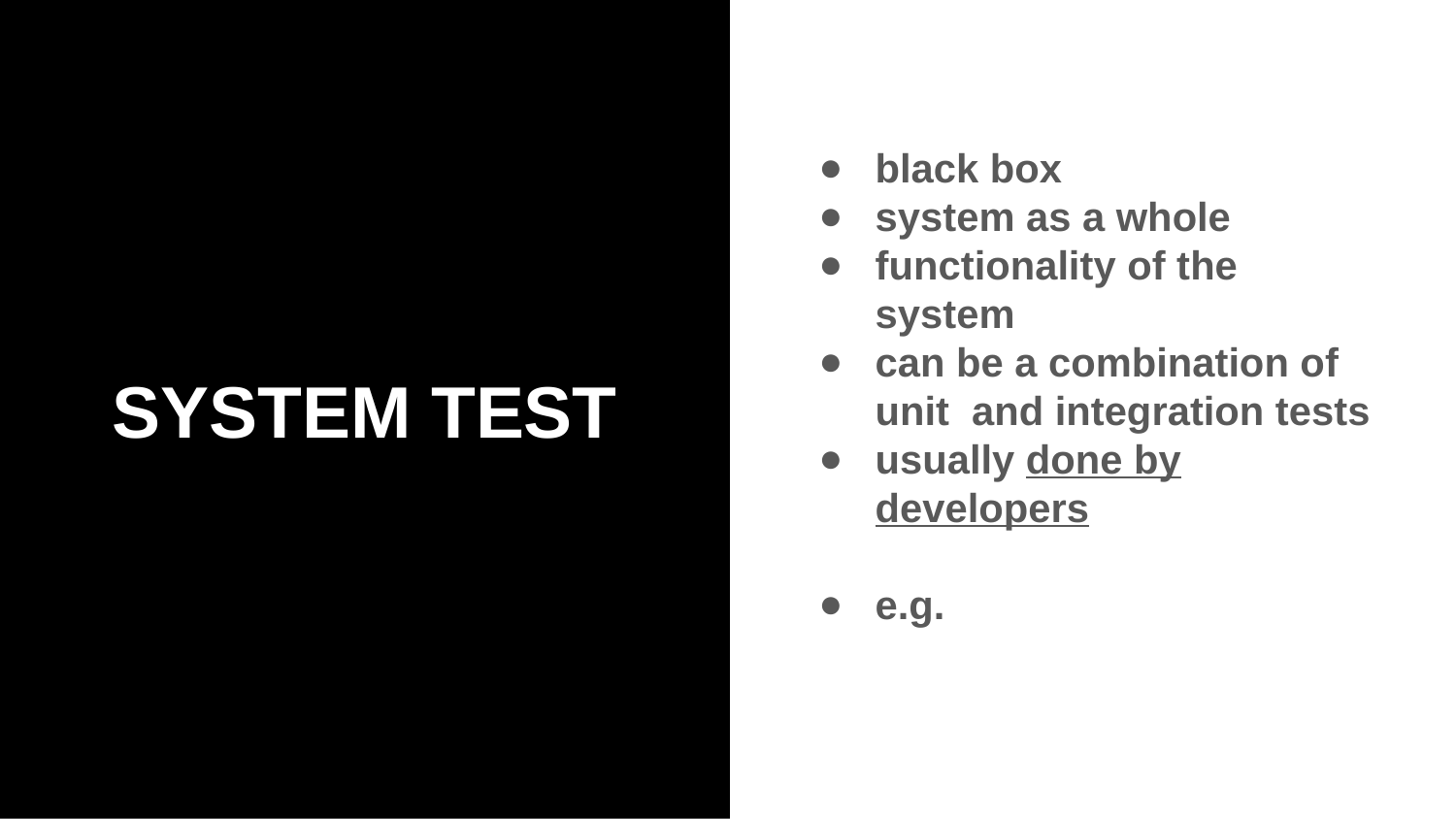

# SYSTEM TEST
black box
system as a whole
functionality of the system
can be a combination of unit  and integration tests
usually done by developers

e.g.